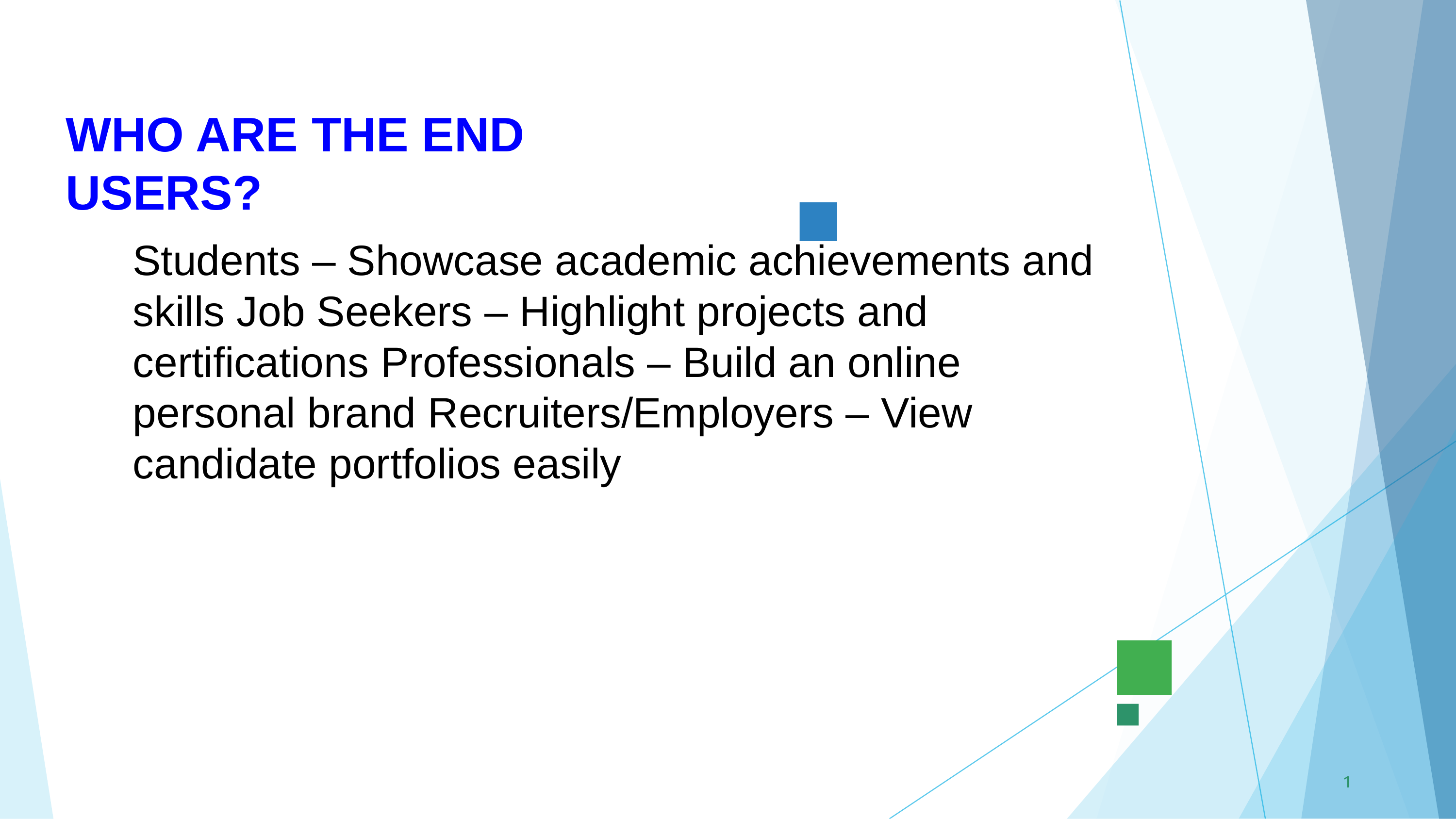

WHO ARE THE END USERS?

Students – Showcase academic achievements and skills Job Seekers – Highlight projects and certifications Professionals – Build an online personal brand Recruiters/Employers – View candidate portfolios easily

1